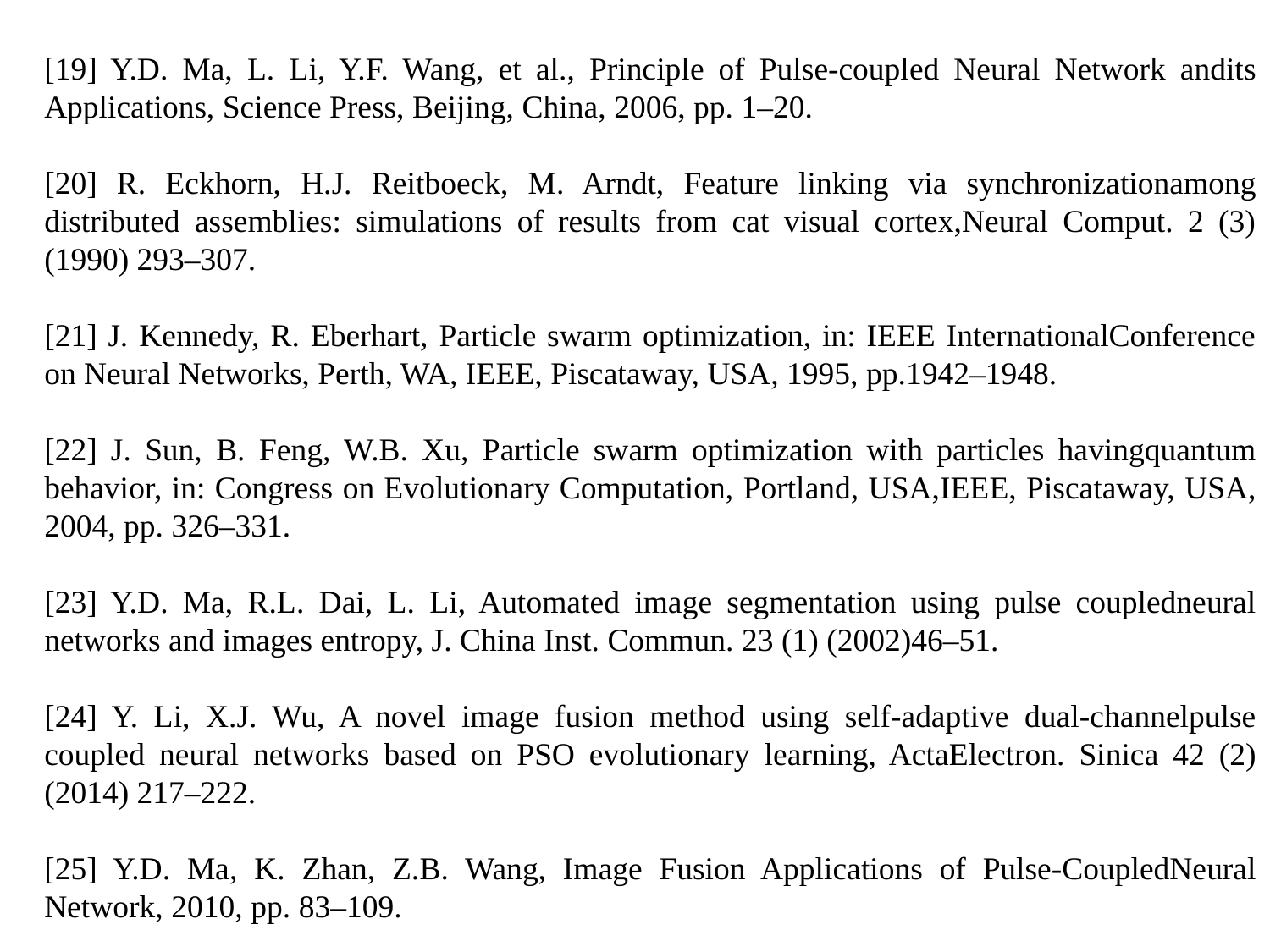

[19] Y.D. Ma, L. Li, Y.F. Wang, et al., Principle of Pulse-coupled Neural Network andits Applications, Science Press, Beijing, China, 2006, pp. 1–20.

[20] R. Eckhorn, H.J. Reitboeck, M. Arndt, Feature linking via synchronizationamong distributed assemblies: simulations of results from cat visual cortex,Neural Comput. 2 (3) (1990) 293–307.

[21] J. Kennedy, R. Eberhart, Particle swarm optimization, in: IEEE InternationalConference on Neural Networks, Perth, WA, IEEE, Piscataway, USA, 1995, pp.1942–1948.

[22] J. Sun, B. Feng, W.B. Xu, Particle swarm optimization with particles havingquantum behavior, in: Congress on Evolutionary Computation, Portland, USA,IEEE, Piscataway, USA, 2004, pp. 326–331.

[23] Y.D. Ma, R.L. Dai, L. Li, Automated image segmentation using pulse coupledneural networks and images entropy, J. China Inst. Commun. 23 (1) (2002)46–51.

[24] Y. Li, X.J. Wu, A novel image fusion method using self-adaptive dual-channelpulse coupled neural networks based on PSO evolutionary learning, ActaElectron. Sinica 42 (2) (2014) 217–222.

[25] Y.D. Ma, K. Zhan, Z.B. Wang, Image Fusion Applications of Pulse-CoupledNeural Network, 2010, pp. 83–109.

[26] M. Seetha, I.V. MuraliKrishna, B.L. Deekshatulu, Data fusion performanceanalysis based on conventional and wavelet transform techniques, in: IEEEProceedings on Geoscience and Remote Sensing Symposium, vol. 4, 2005, pp.2842–2845.